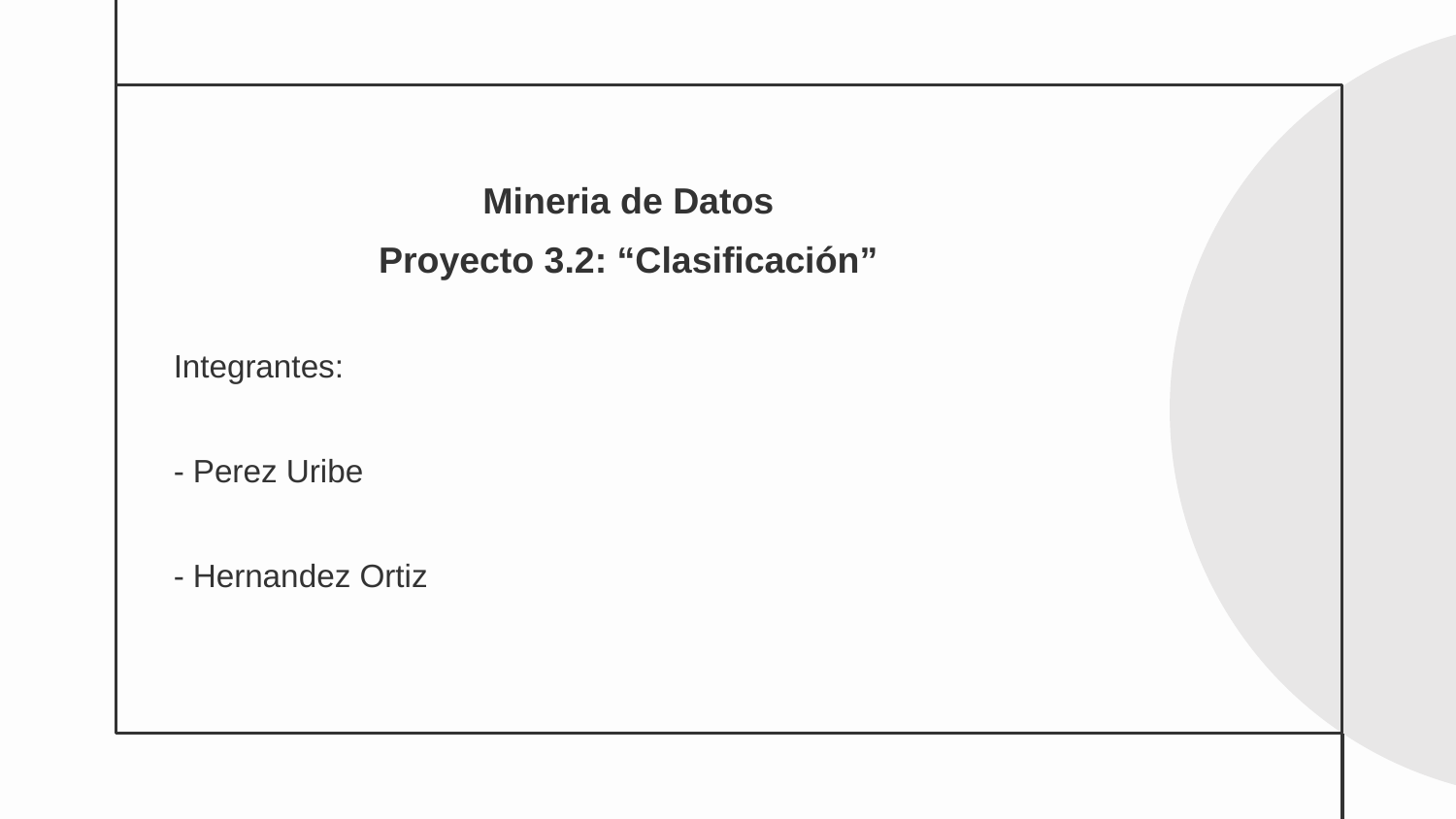

# Mineria de Datos
Proyecto 3.2: “Clasificación”

Integrantes:

- Perez Uribe

- Hernandez Ortiz